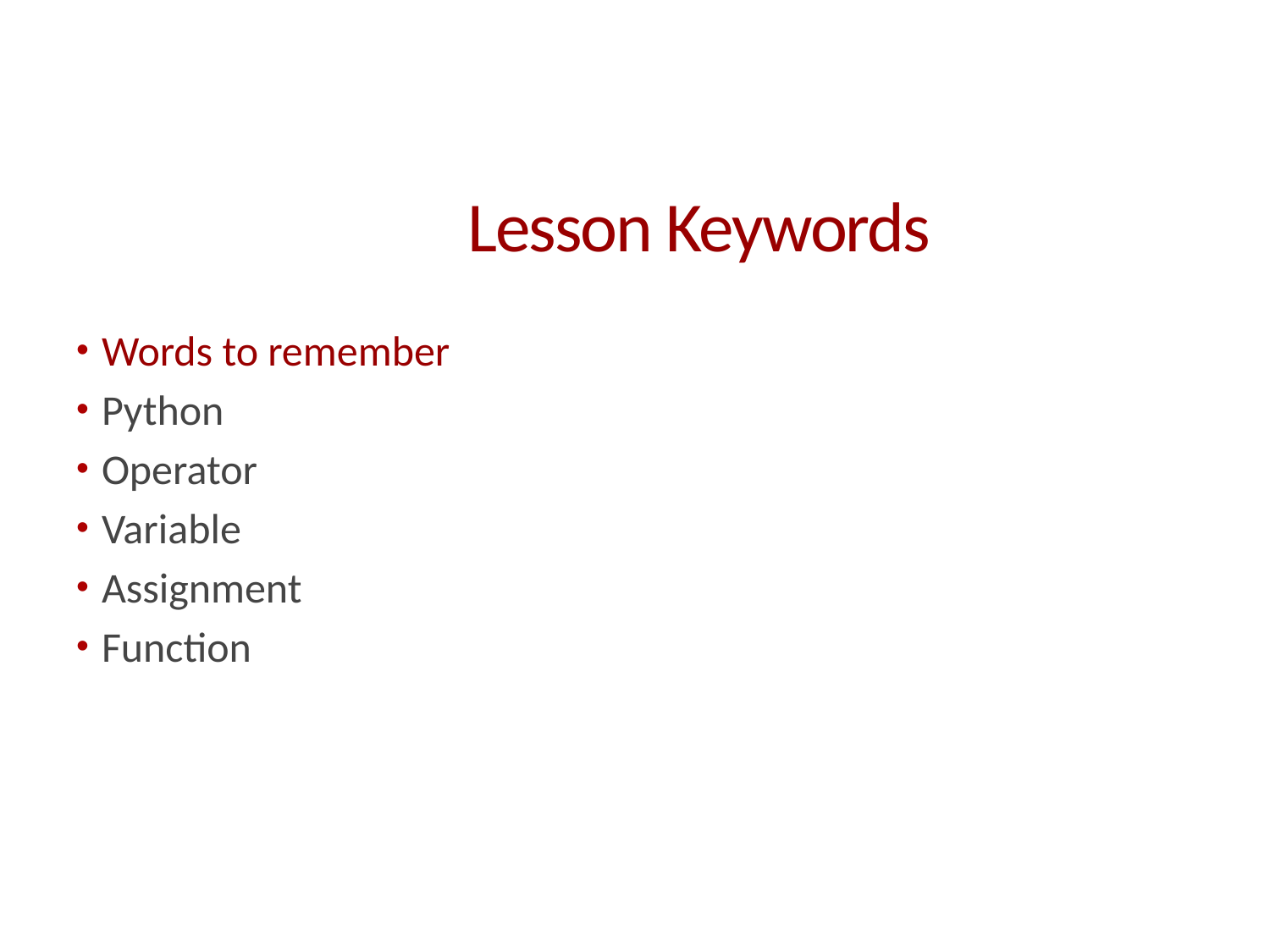

# Lesson Keywords
Words to remember
Python
Operator
Variable
Assignment
Function